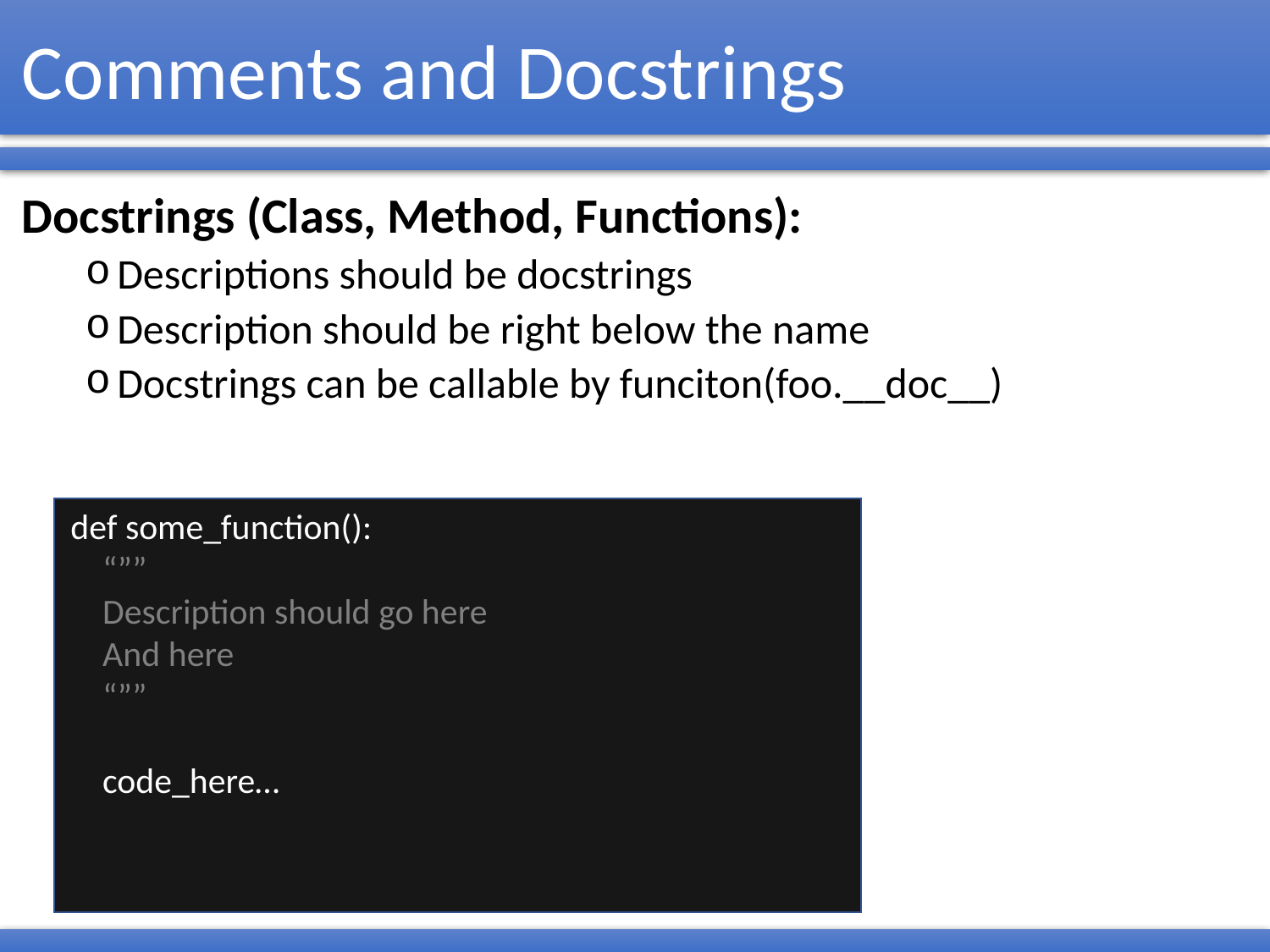

# Comments and Docstrings

Docstrings (Class, Method, Functions):
Descriptions should be docstrings
Description should be right below the name
Docstrings can be callable by funciton(foo.__doc__)

def some_function():
    “””
    Description should go here
    And here
    “””

    code_here…